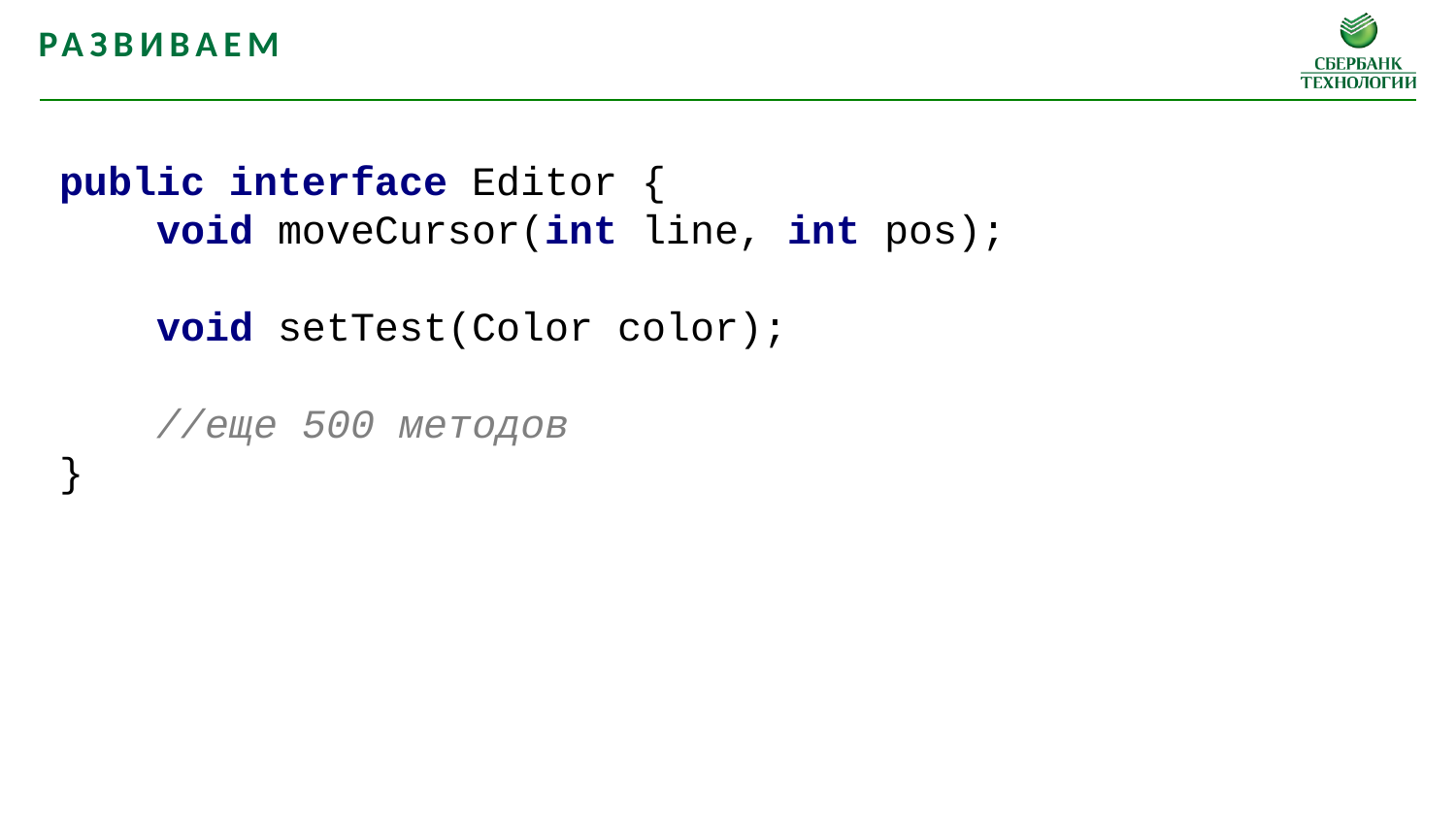

развиваем
public interface Editor {
    void moveCursor(int line, int pos);
    void setTest(Color color);
    //еще 500 методов
}